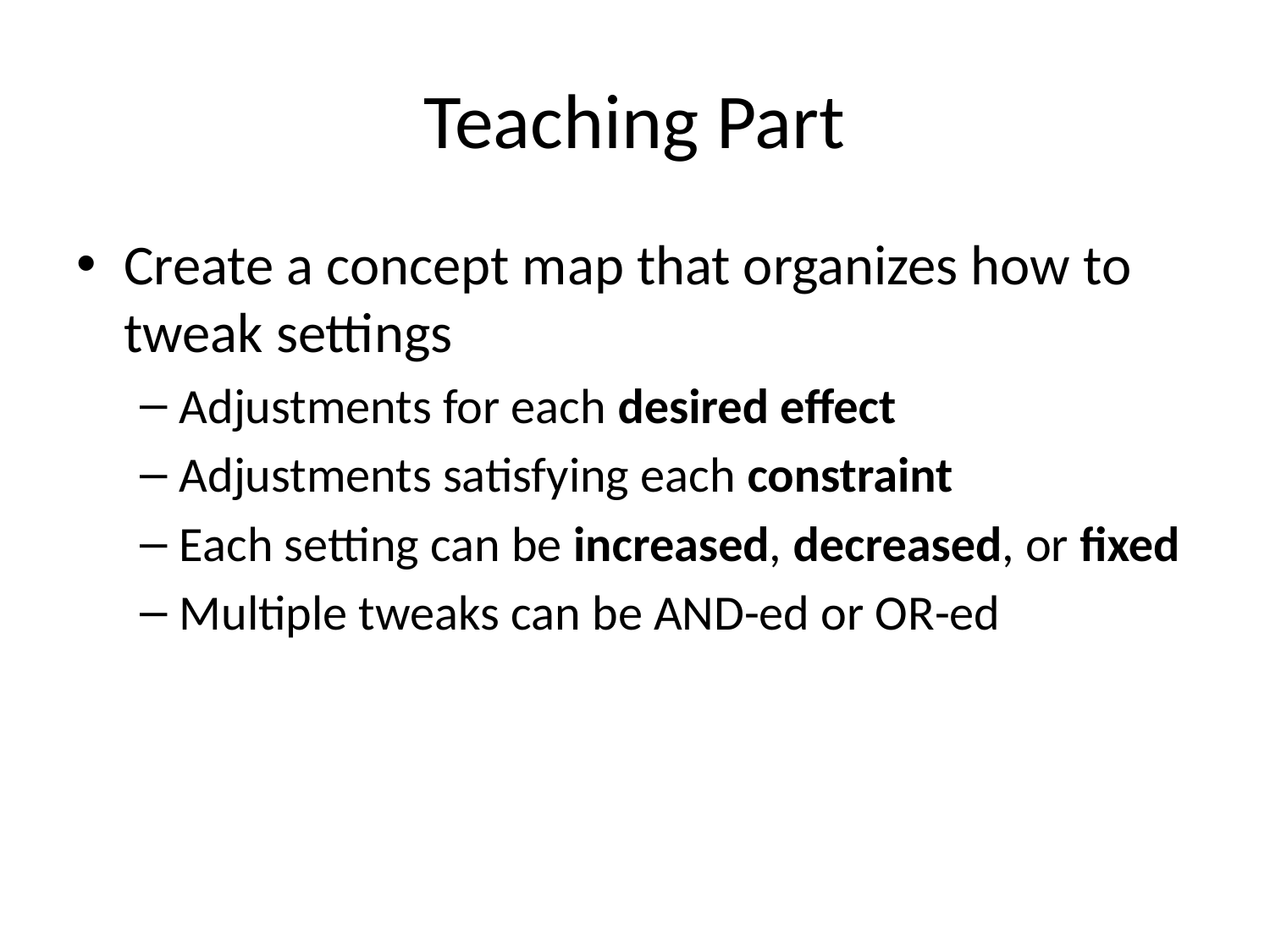

# Teaching Part
Create a concept map that organizes how to tweak settings
Adjustments for each desired effect
Adjustments satisfying each constraint
Each setting can be increased, decreased, or fixed
Multiple tweaks can be AND-ed or OR-ed